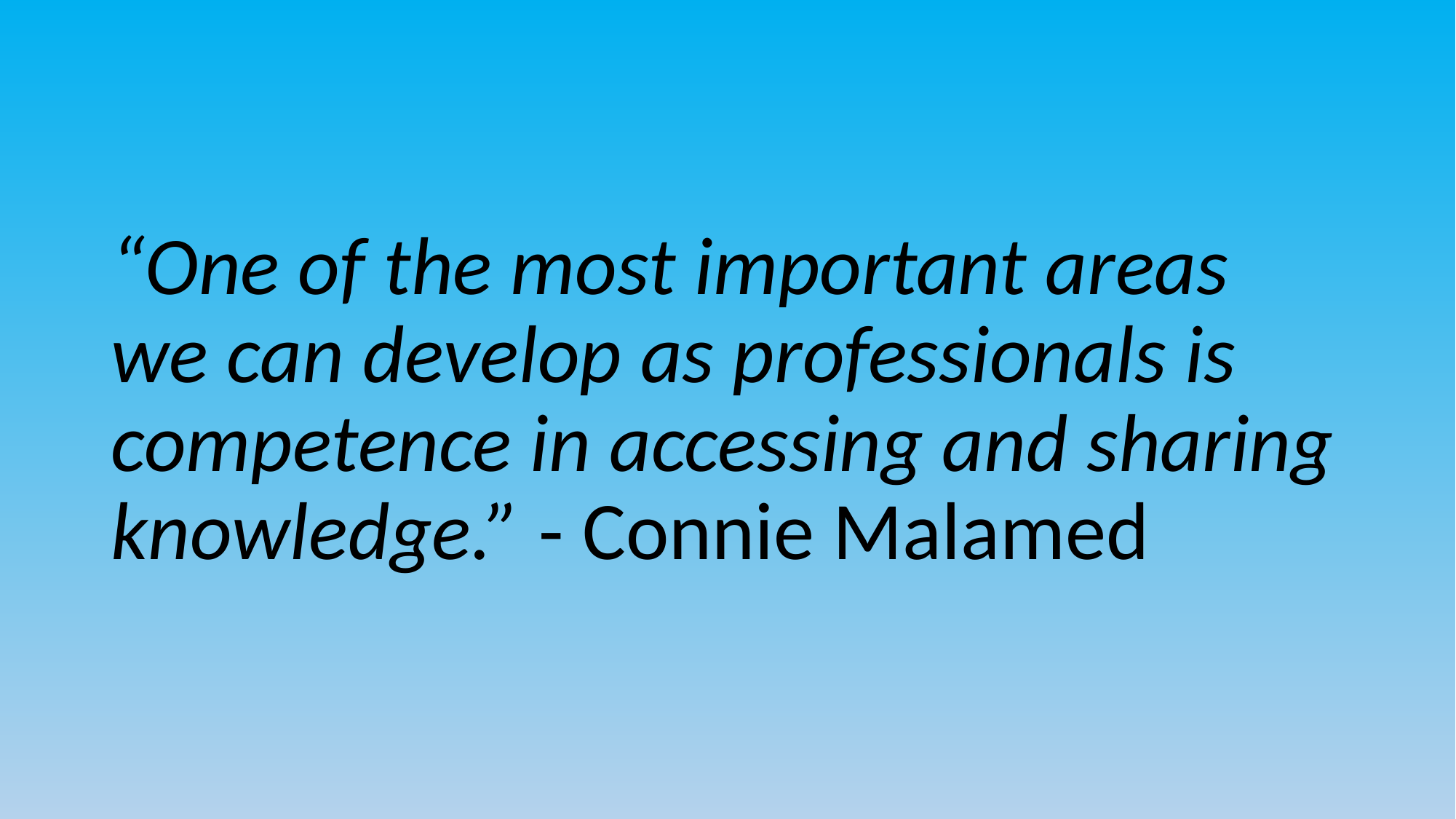

“One of the most important areas we can develop as professionals is competence in accessing and sharing knowledge.” - Connie Malamed